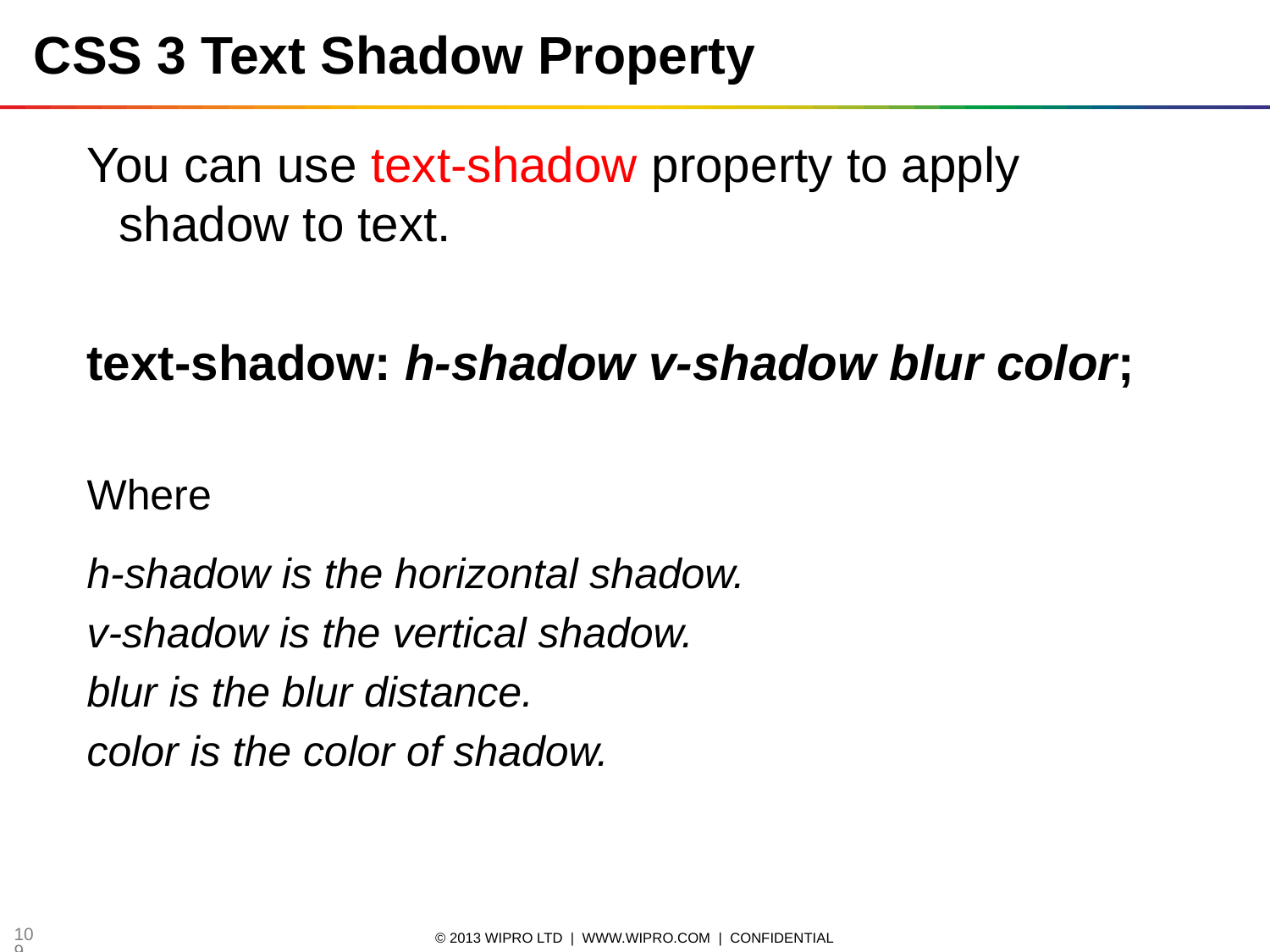

# CSS 3 Text Shadow Property
You can use text-shadow property to apply shadow to text.

text-shadow: h-shadow v-shadow blur color;

Where

h-shadow is the horizontal shadow.
v-shadow is the vertical shadow.
blur is the blur distance.
color is the color of shadow.